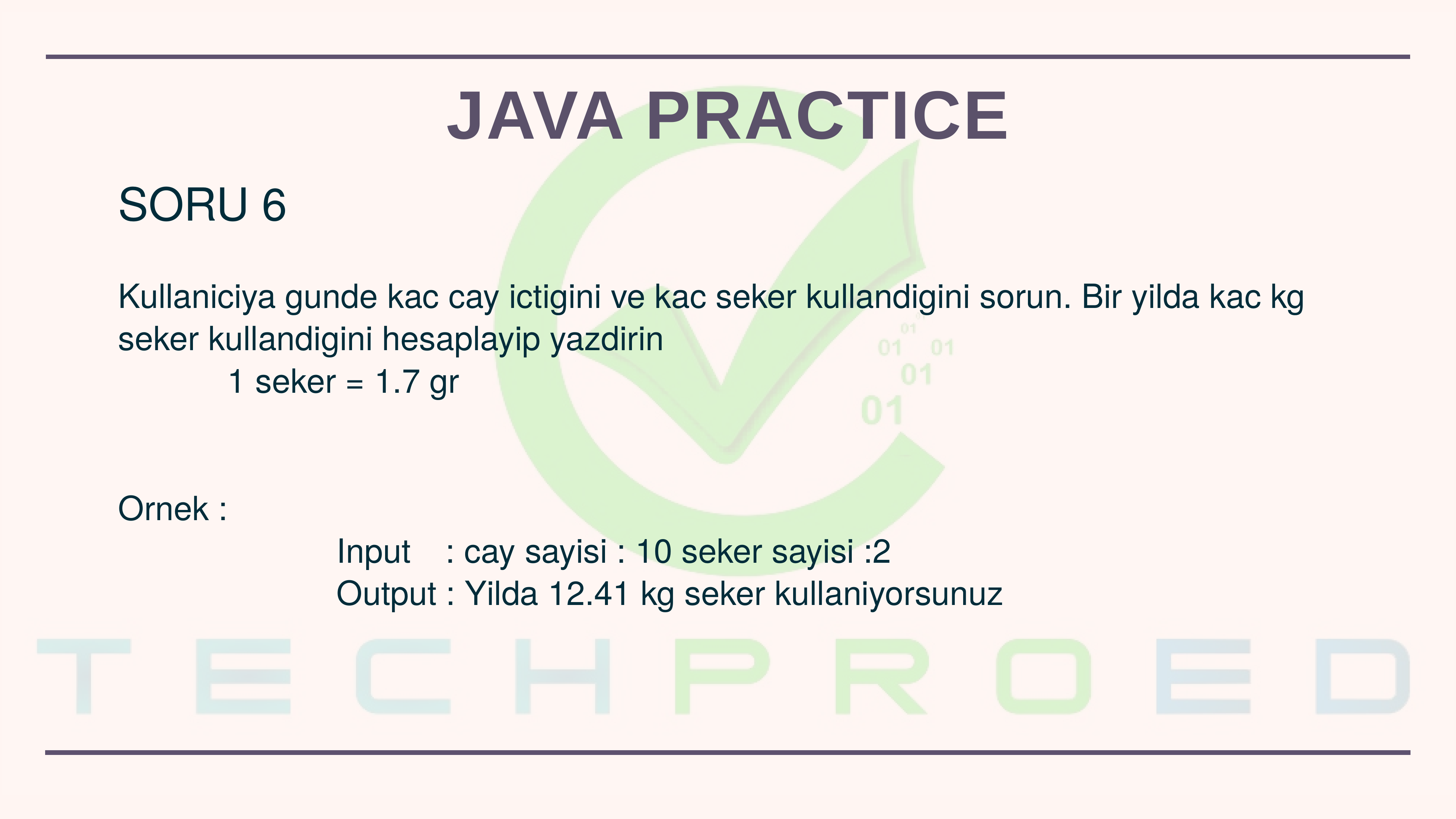

# Java practice
SORU 6

Kullaniciya gunde kac cay ictigini ve kac seker kullandigini sorun. Bir yilda kac kg seker kullandigini hesaplayip yazdirin
		1 seker = 1.7 gr

Ornek :
				Input 	: cay sayisi : 10 seker sayisi :2
				Output : Yilda 12.41 kg seker kullaniyorsunuz